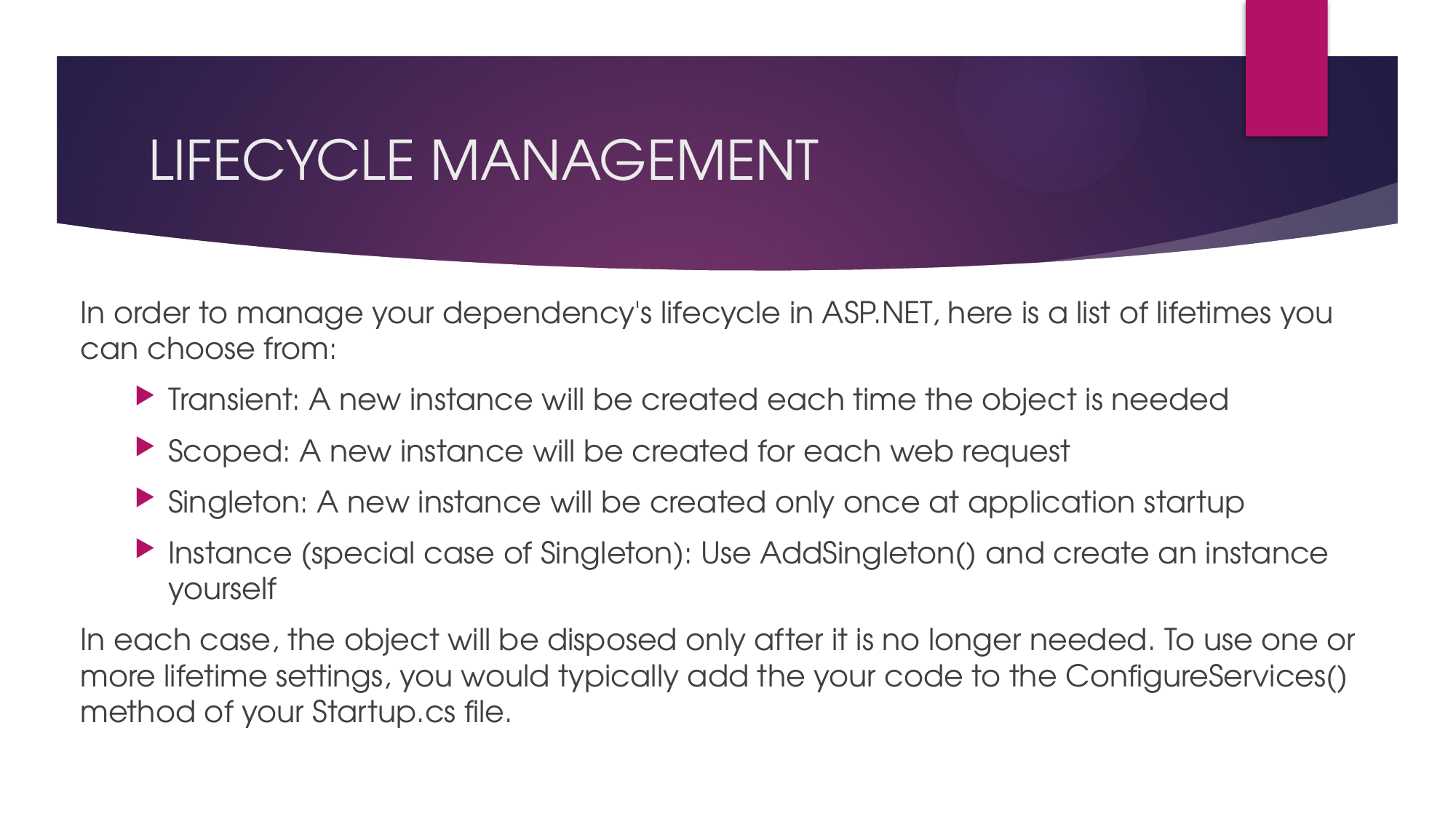

# LIFECYCLE MANAGEMENT
In order to manage your dependency's lifecycle in ASP.NET, here is a list of lifetimes you can choose from:
Transient: A new instance will be created each time the object is needed
Scoped: A new instance will be created for each web request
Singleton: A new instance will be created only once at application startup
Instance (special case of Singleton): Use AddSingleton() and create an instance yourself
In each case, the object will be disposed only after it is no longer needed. To use one or more lifetime settings, you would typically add the your code to the ConfigureServices() method of your Startup.cs file.